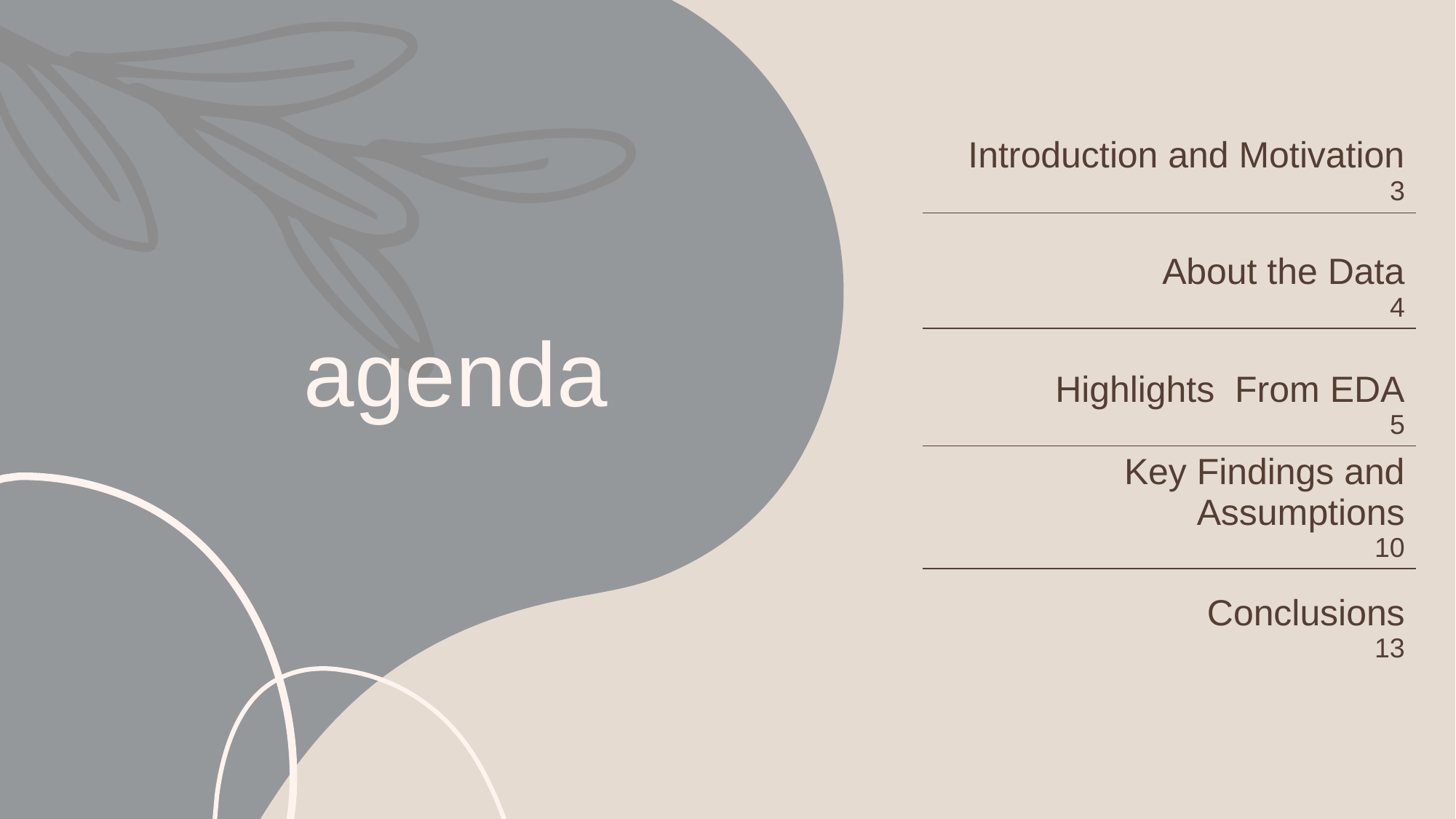

| Introduction and Motivation 3 |
| --- |
| About the Data 4 |
| Highlights From EDA 5 |
| Key Findings and Assumptions 10 |
| Conclusions 13 |
# agenda